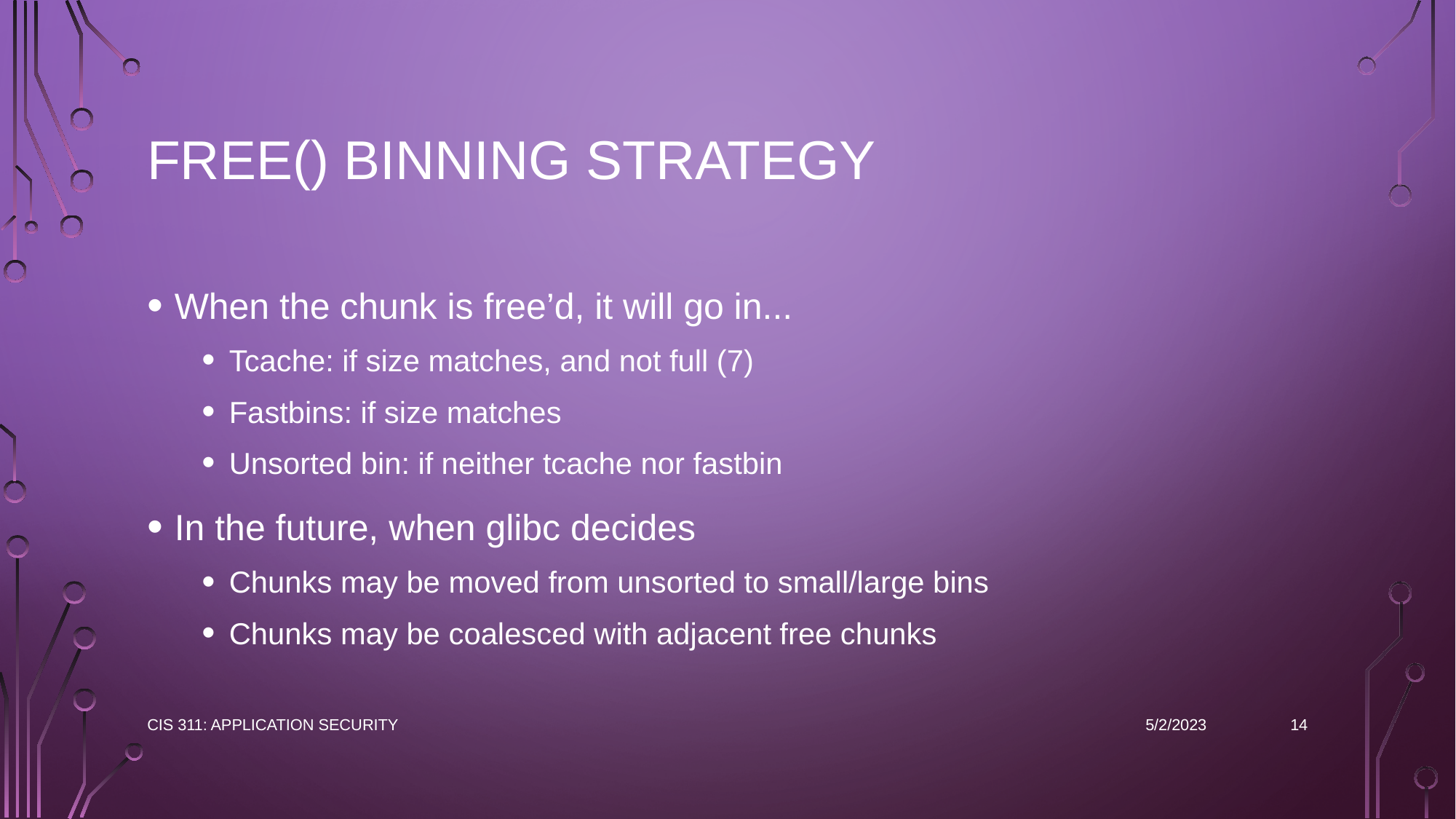

# free() binning strategy
When the chunk is free’d, it will go in...
Tcache: if size matches, and not full (7)
Fastbins: if size matches
Unsorted bin: if neither tcache nor fastbin
In the future, when glibc decides
Chunks may be moved from unsorted to small/large bins
Chunks may be coalesced with adjacent free chunks
14
CIS 311: Application Security
5/2/2023